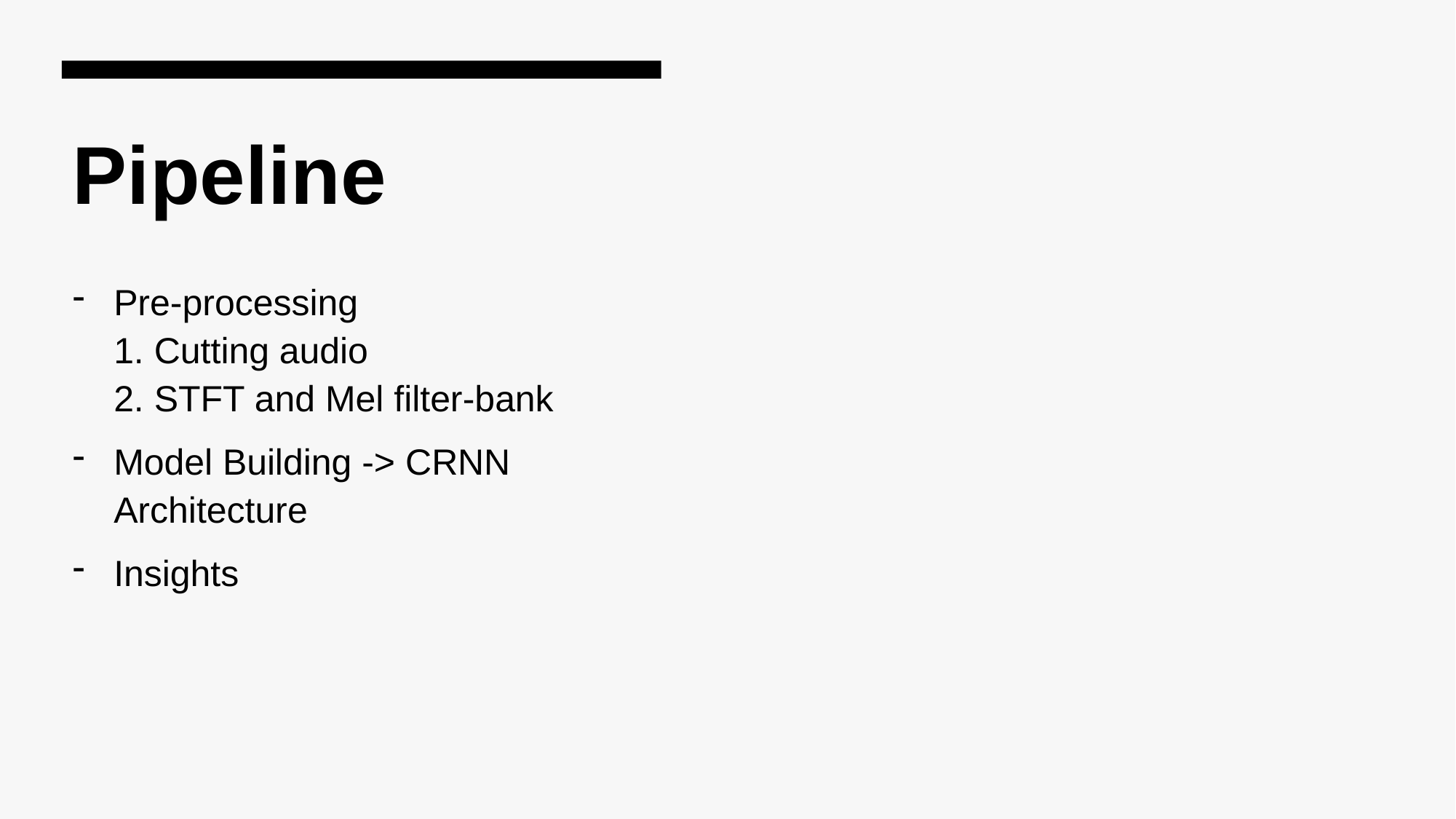

# Pipeline
Pre-processing
1. Cutting audio
2. STFT and Mel filter-bank
Model Building -> CRNN Architecture
Insights